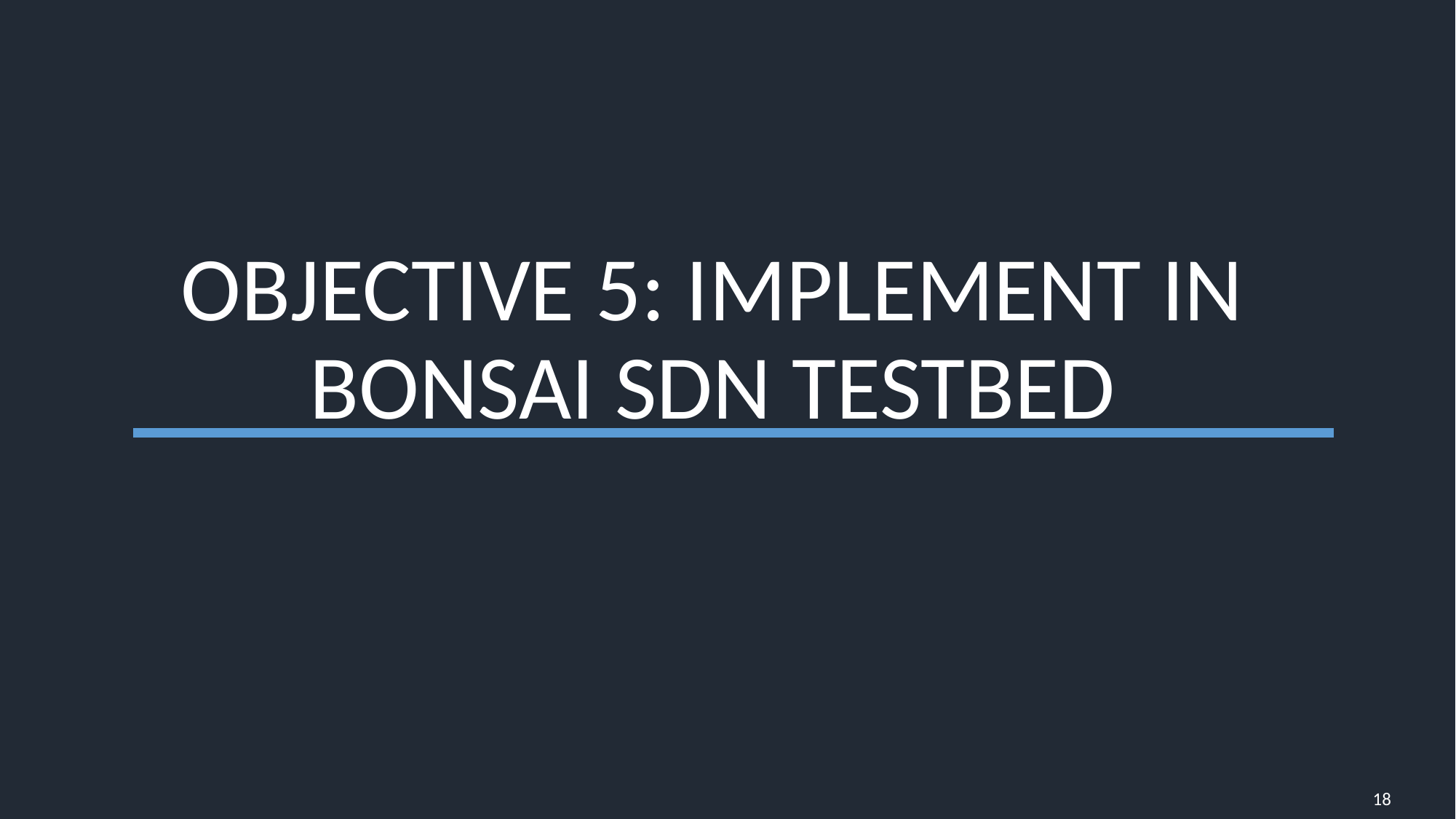

# OBJECTIVE 5: IMPLEMENT IN BONSAI SDN TESTBED
18